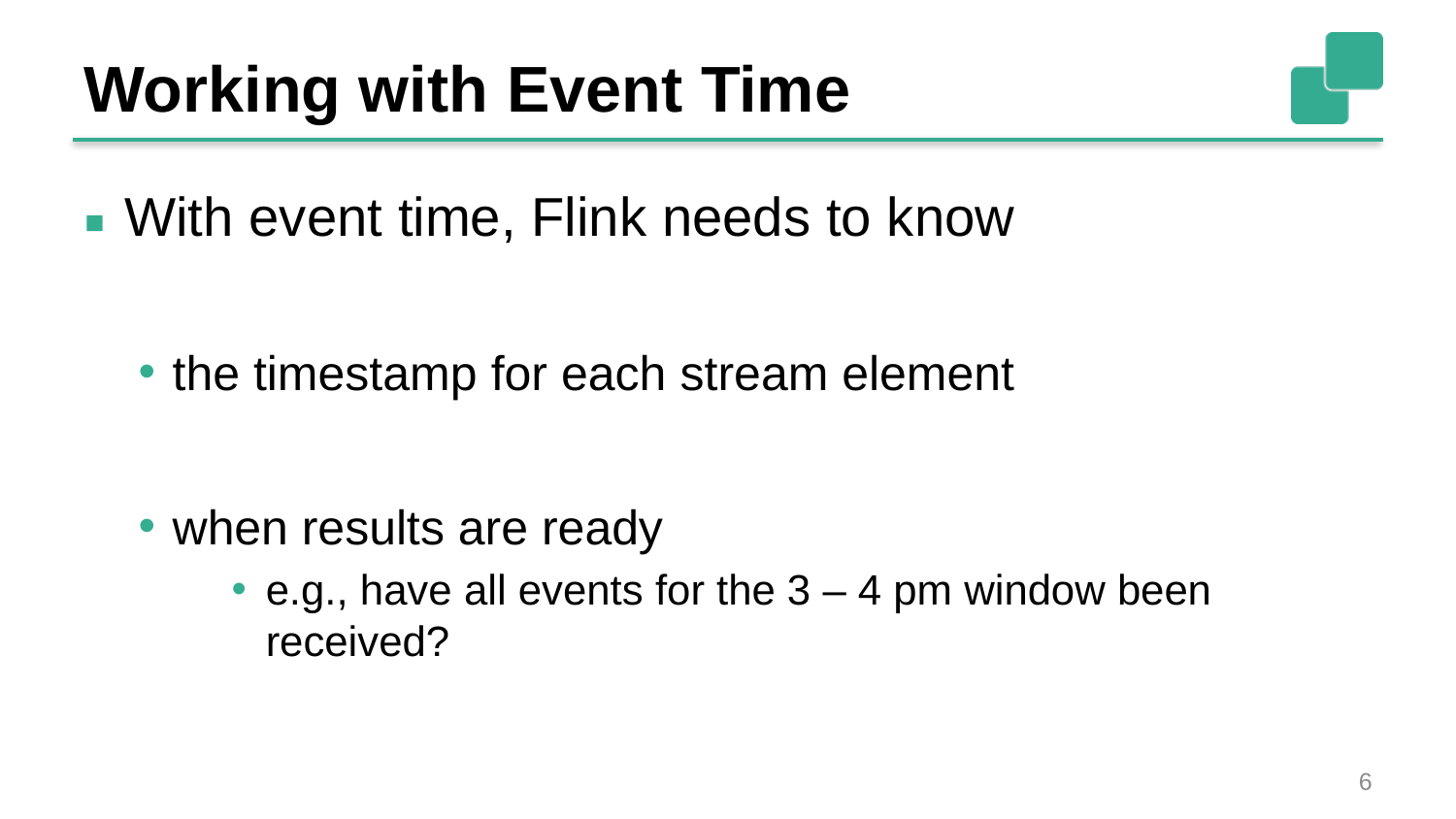

# Working with Event Time
With event time, Flink needs to know

the timestamp for each stream element

when results are ready
e.g., have all events for the 3 – 4 pm window been received?

6